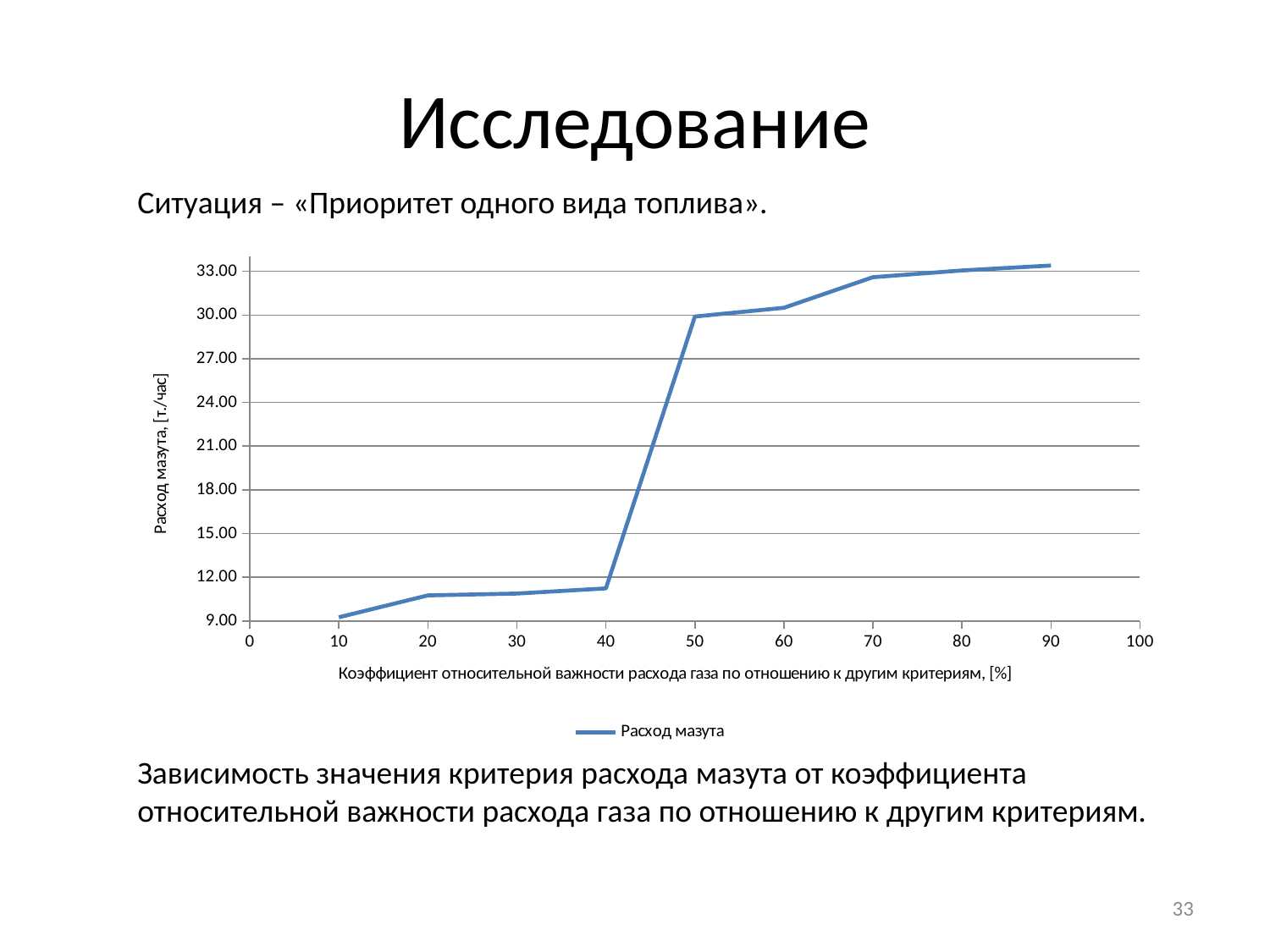

# Исследование
Ситуация – «Приоритет одного вида топлива».

### Chart

| Category | Расход мазута |
|---|---|
Зависимость значения критерия расхода мазута от коэффициента относительной важности расхода газа по отношению к другим критериям.
33